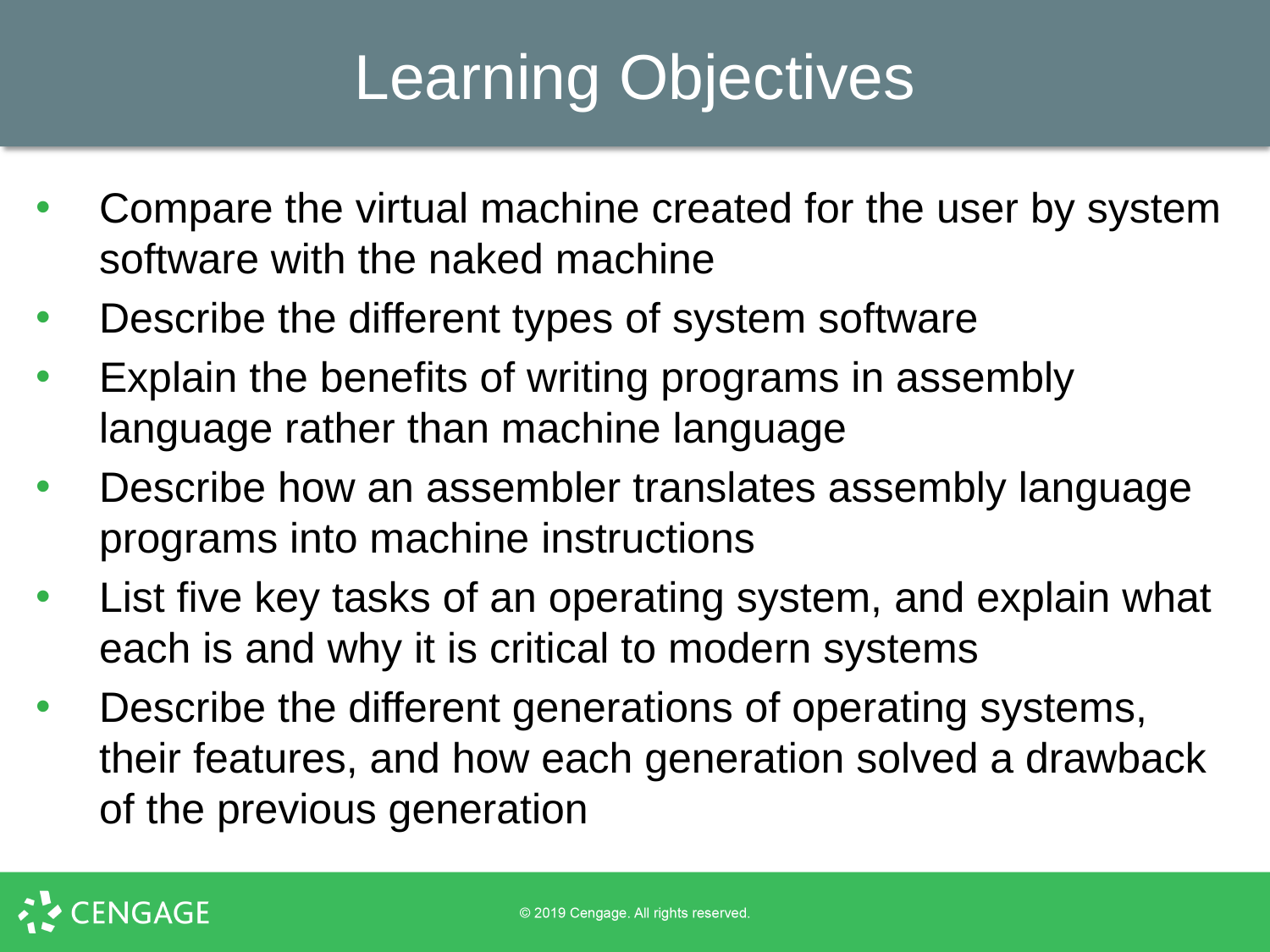

# Learning Objectives
Compare the virtual machine created for the user by system software with the naked machine
Describe the different types of system software
Explain the benefits of writing programs in assembly language rather than machine language
Describe how an assembler translates assembly language programs into machine instructions
List five key tasks of an operating system, and explain what each is and why it is critical to modern systems
Describe the different generations of operating systems, their features, and how each generation solved a drawback of the previous generation